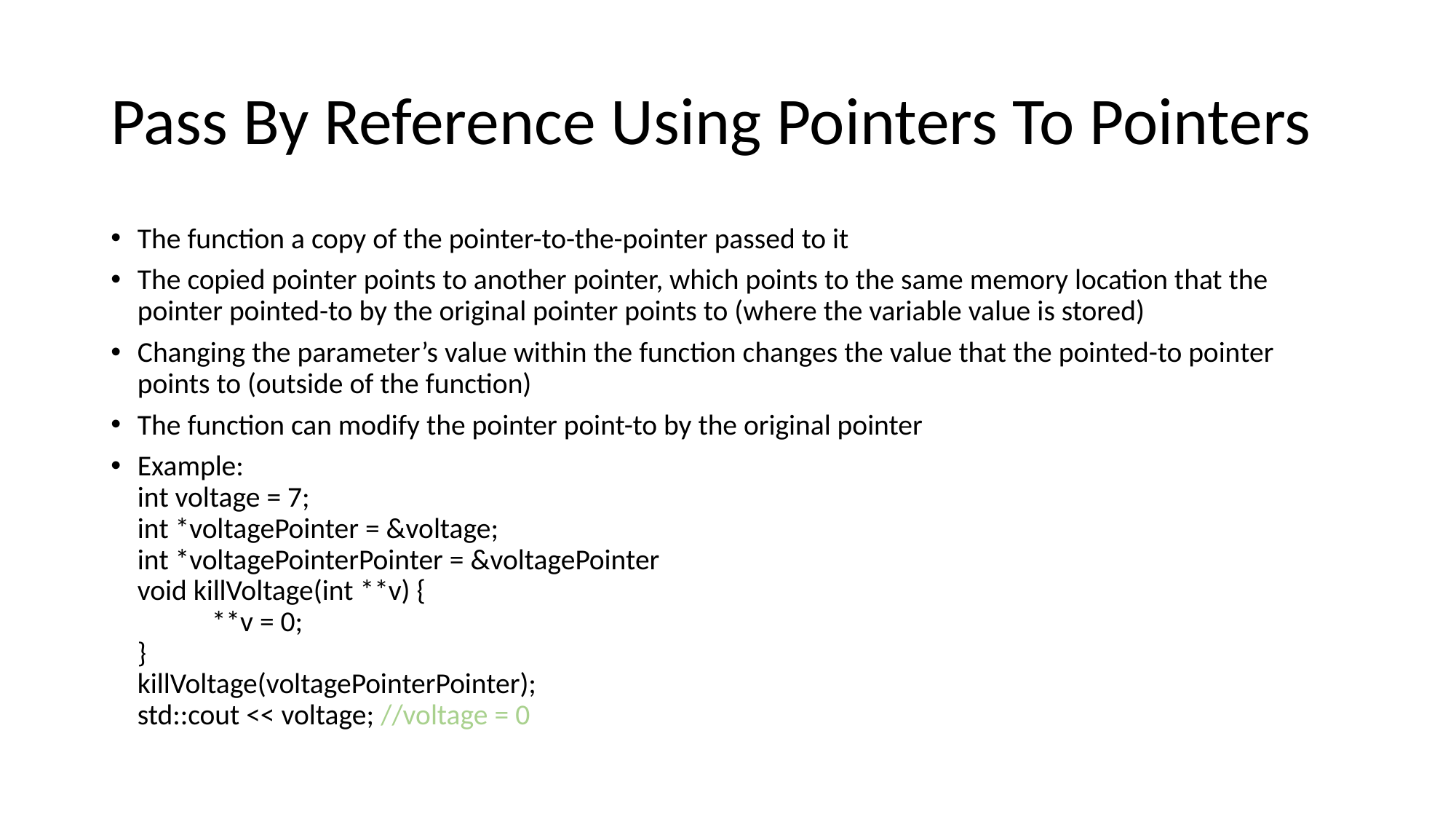

# Pass By Reference Using Pointers To Pointers
The function a copy of the pointer-to-the-pointer passed to it
The copied pointer points to another pointer, which points to the same memory location that the pointer pointed-to by the original pointer points to (where the variable value is stored)
Changing the parameter’s value within the function changes the value that the pointed-to pointer points to (outside of the function)
The function can modify the pointer point-to by the original pointer
Example:
int voltage = 7;
int *voltagePointer = &voltage;
int *voltagePointerPointer = &voltagePointer
void killVoltage(int **v) {
	**v = 0;
}
killVoltage(voltagePointerPointer);
std::cout << voltage; //voltage = 0